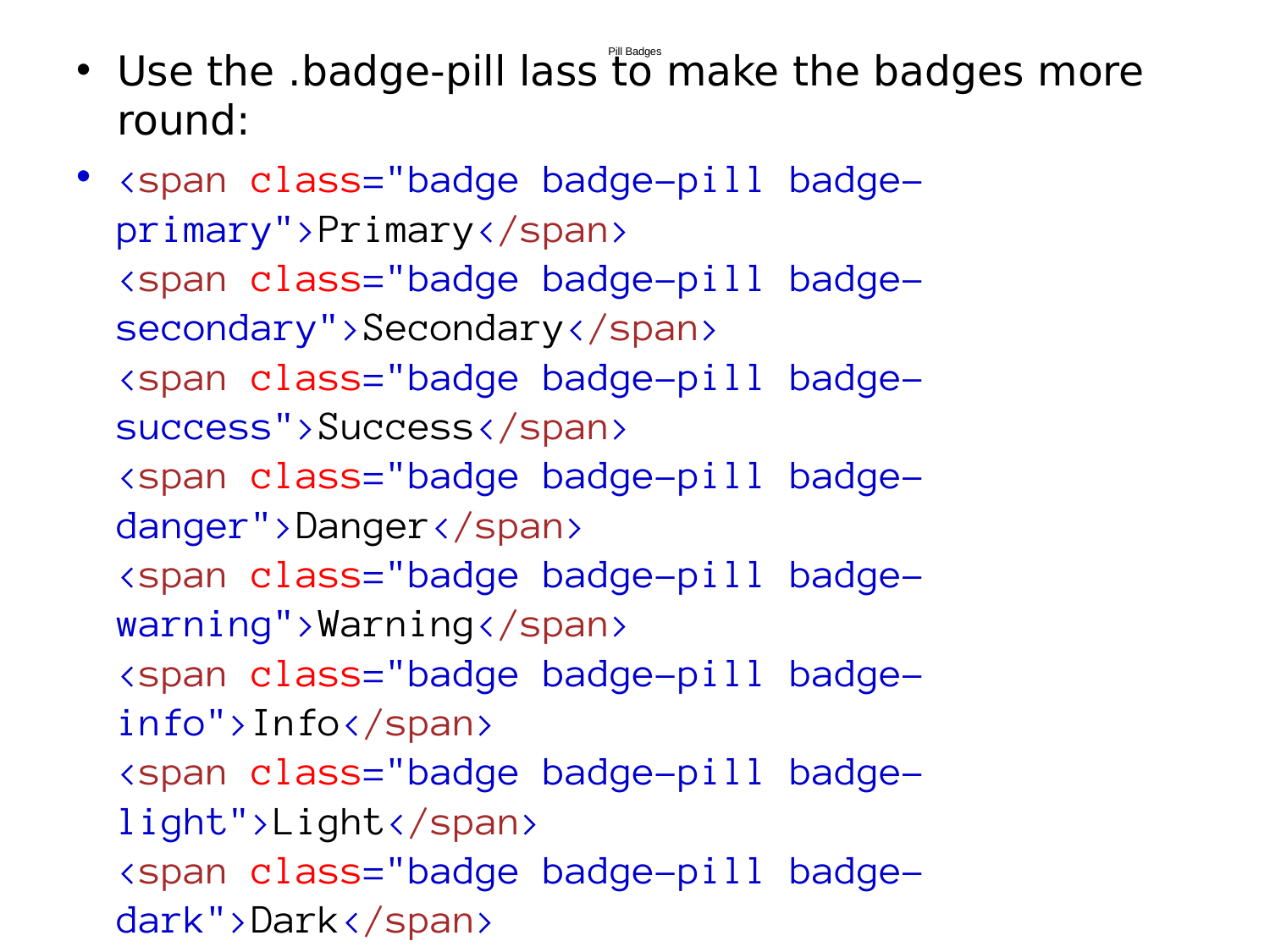

# Pill Badges
Use the .badge-pill lass to make the badges more round:
<span class="badge badge-pill badge-primary">Primary</span>
<span class="badge badge-pill badge-secondary">Secondary</span>
<span class="badge badge-pill badge-success">Success</span>
<span class="badge badge-pill badge-danger">Danger</span>
<span class="badge badge-pill badge-warning">Warning</span>
<span class="badge badge-pill badge-info">Info</span>
<span class="badge badge-pill badge-light">Light</span>
<span class="badge badge-pill badge-dark">Dark</span>